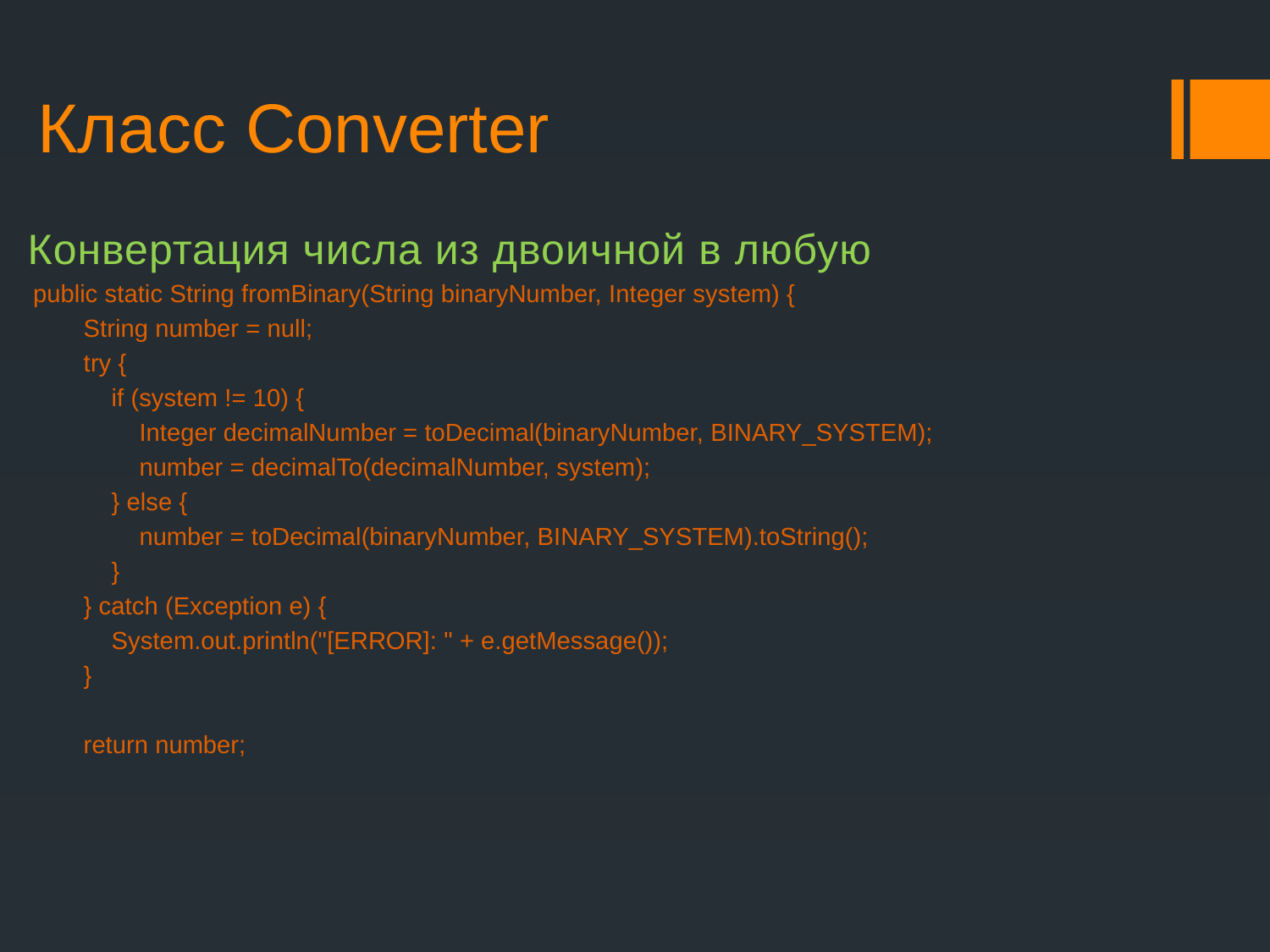

# Класс Converter
Конвертация числа из двоичной в любую
 public static String fromBinary(String binaryNumber, Integer system) {
        String number = null;
        try {
            if (system != 10) {
                Integer decimalNumber = toDecimal(binaryNumber, BINARY_SYSTEM);
                number = decimalTo(decimalNumber, system);
            } else {
                number = toDecimal(binaryNumber, BINARY_SYSTEM).toString();
            }
        } catch (Exception e) {
            System.out.println("[ERROR]: " + e.getMessage());
        }

        return number;